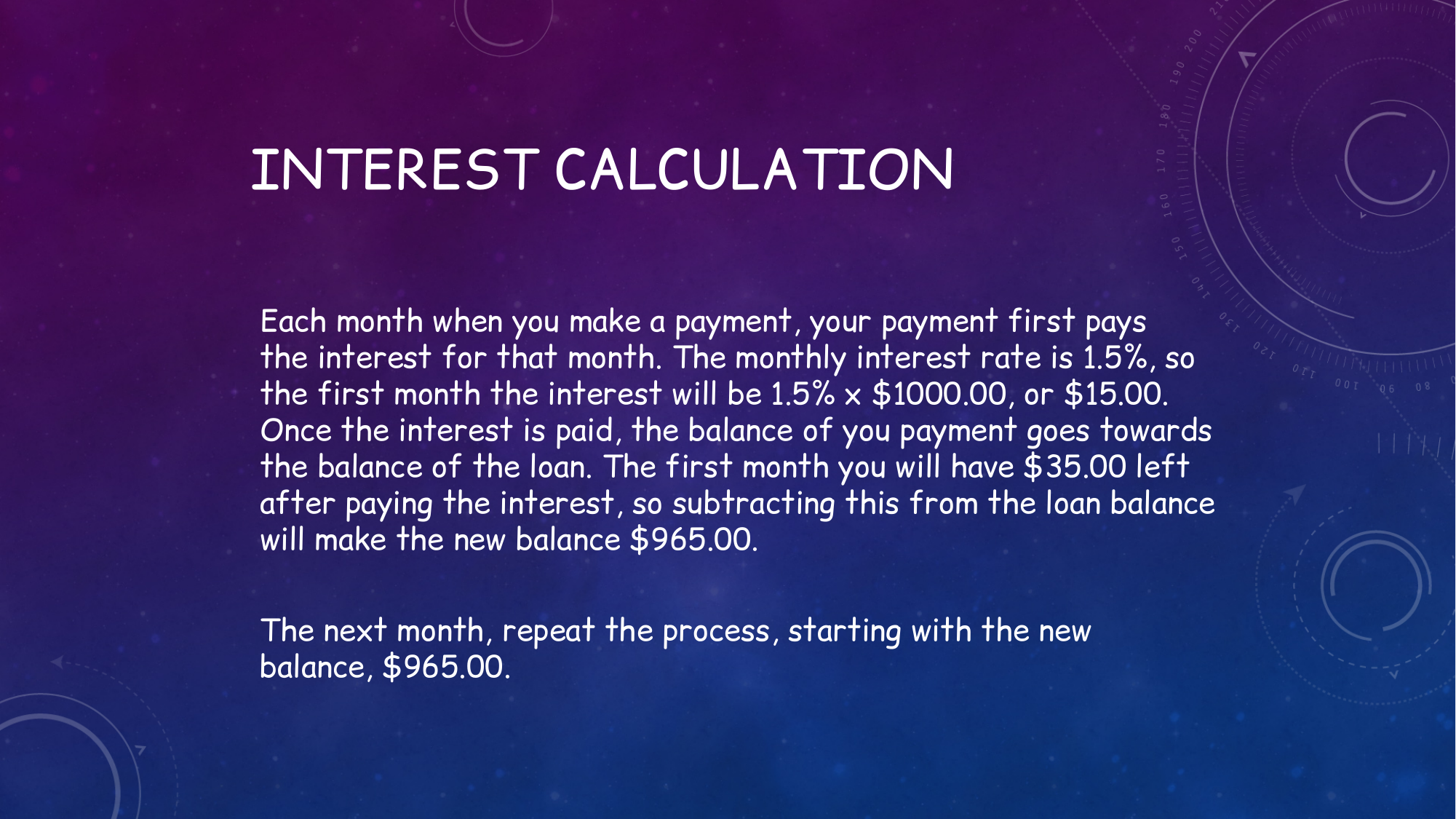

# Interest Calculation
Each month when you make a payment, your payment first pays
the interest for that month. The monthly interest rate is 1.5%, so
the first month the interest will be 1.5% x $1000.00, or $15.00.
Once the interest is paid, the balance of you payment goes towards
the balance of the loan. The first month you will have $35.00 left
after paying the interest, so subtracting this from the loan balance
will make the new balance $965.00.
The next month, repeat the process, starting with the new
balance, $965.00.